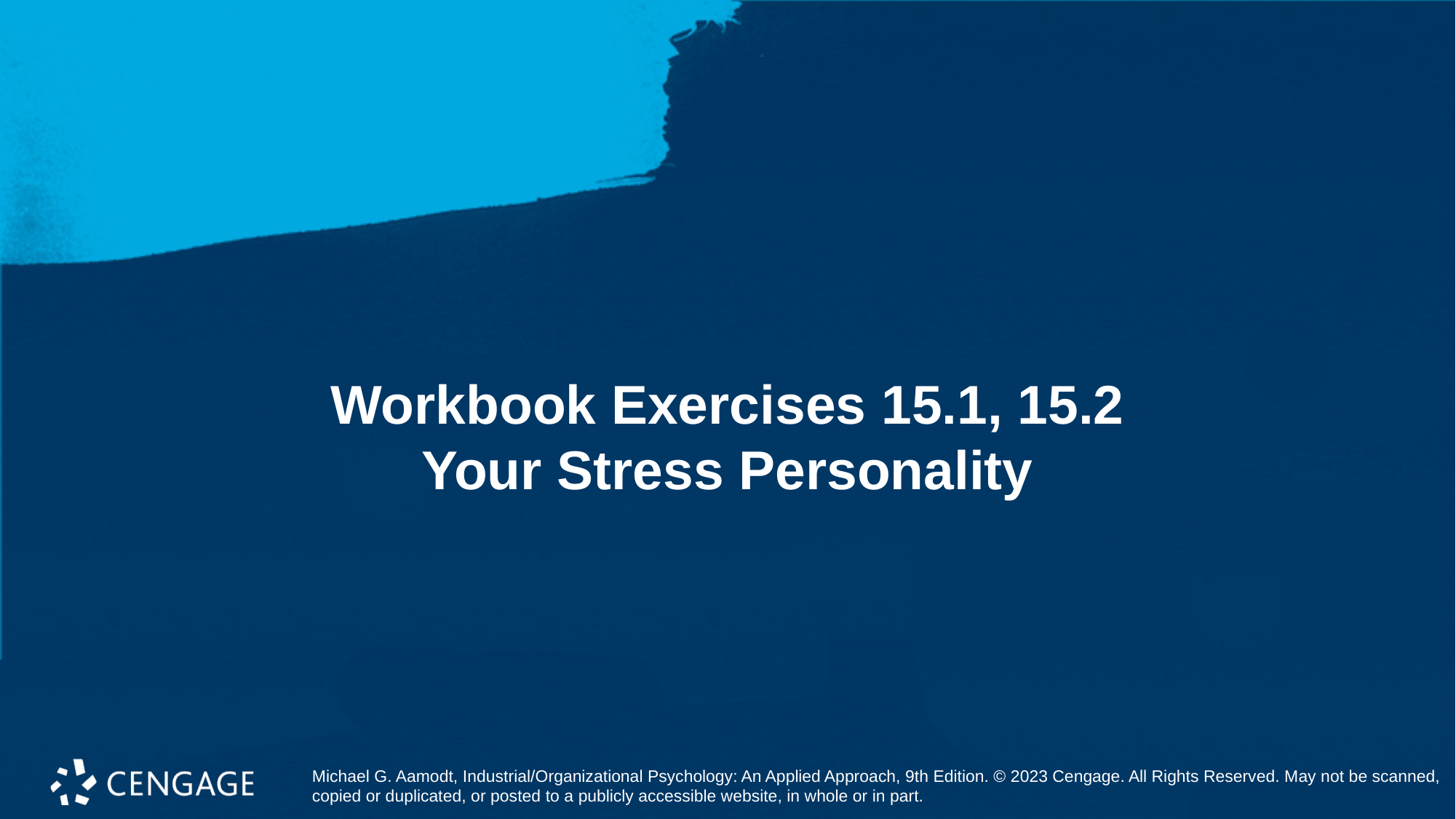

# Workbook Exercises 15.1, 15.2 Your Stress Personality